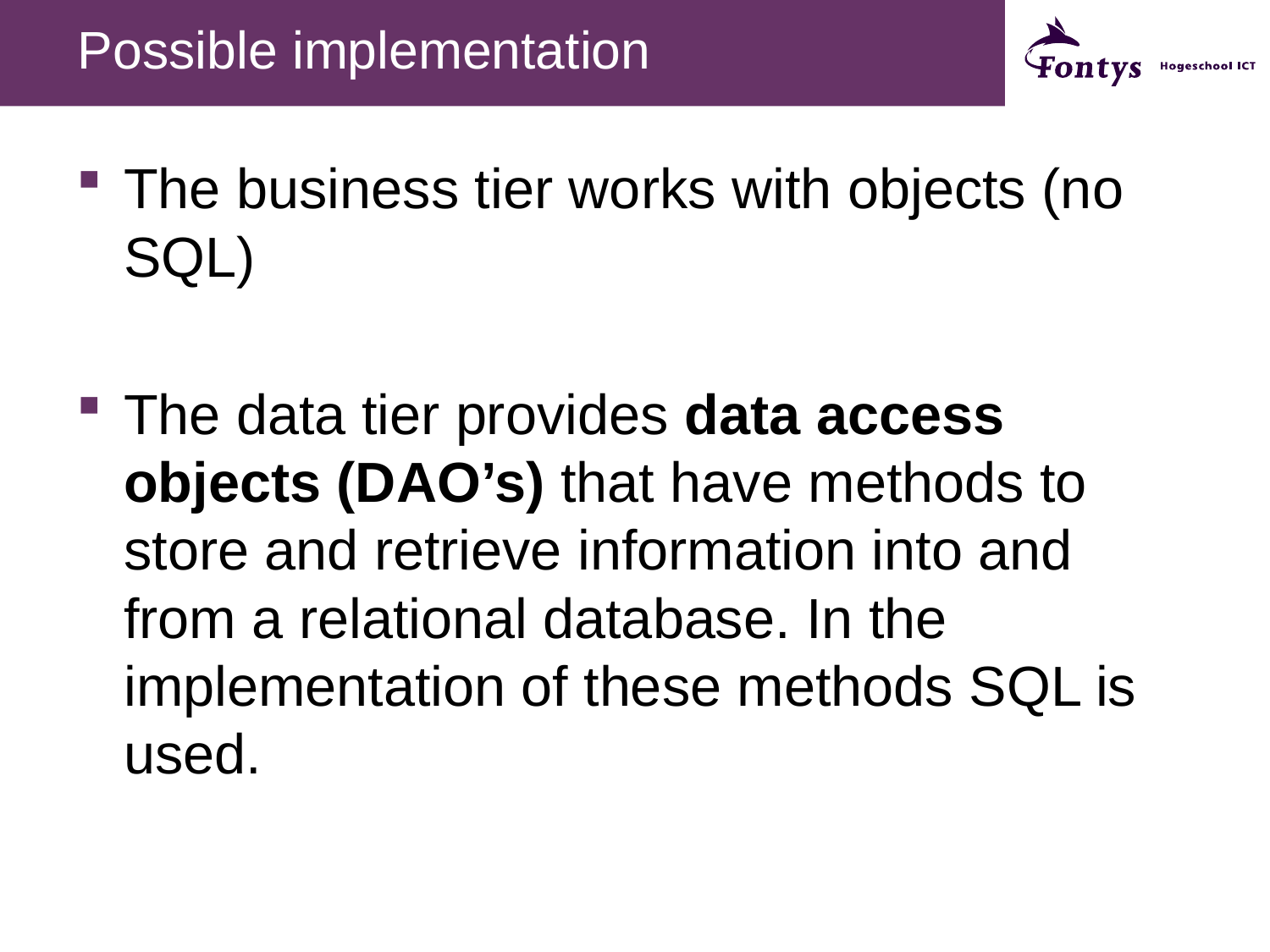

# Possible implementation
The business tier works with objects (no SQL)

The data tier provides data access objects (DAO’s) that have methods to store and retrieve information into and from a relational database. In the implementation of these methods SQL is used.